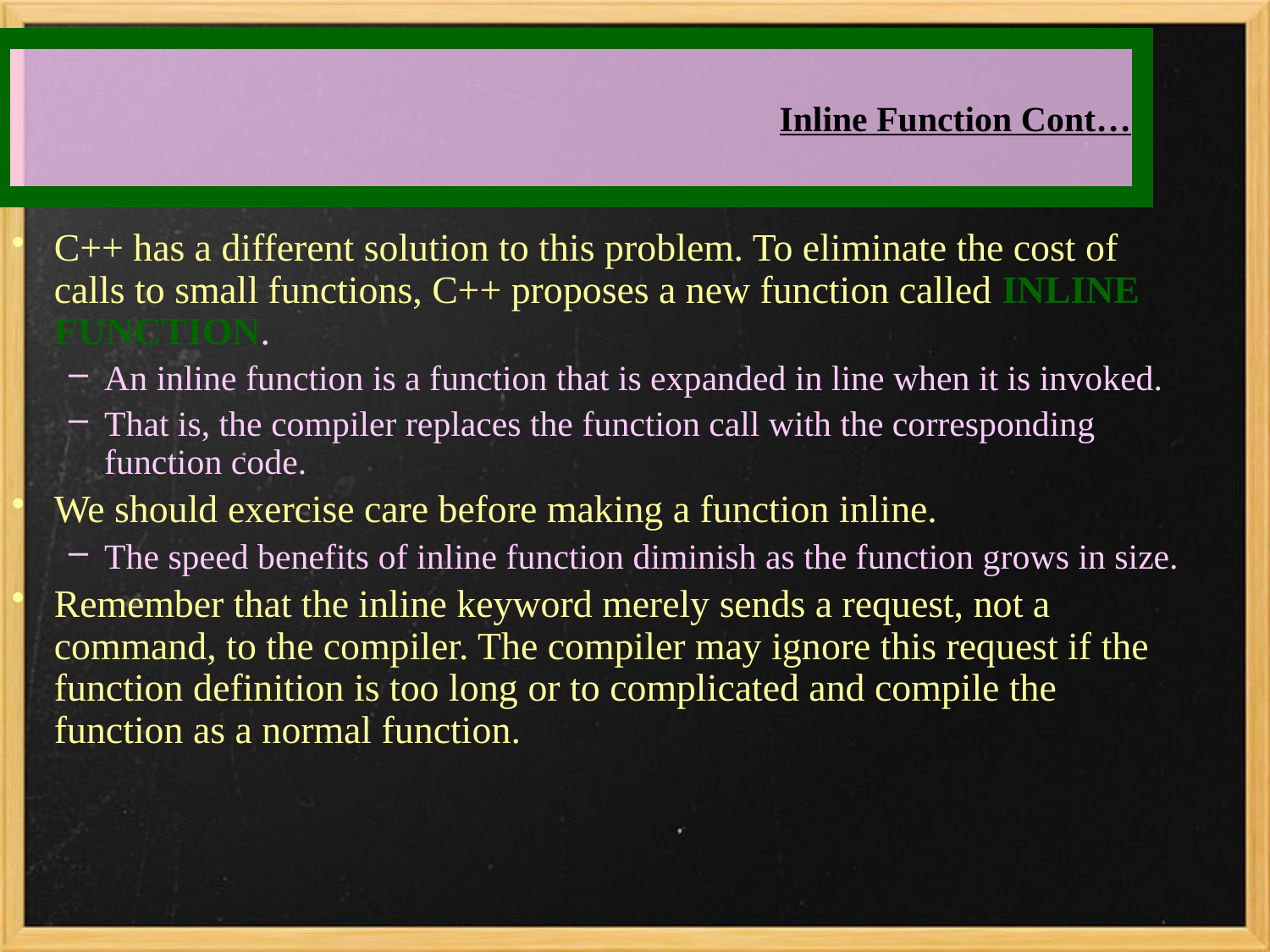

Inline Function Cont…
C++ has a different solution to this problem. To eliminate the cost of calls to small functions, C++ proposes a new function called INLINE FUNCTION.
An inline function is a function that is expanded in line when it is invoked.
That is, the compiler replaces the function call with the corresponding function code.
We should exercise care before making a function inline.
The speed benefits of inline function diminish as the function grows in size.
Remember that the inline keyword merely sends a request, not a command, to the compiler. The compiler may ignore this request if the function definition is too long or to complicated and compile the function as a normal function.